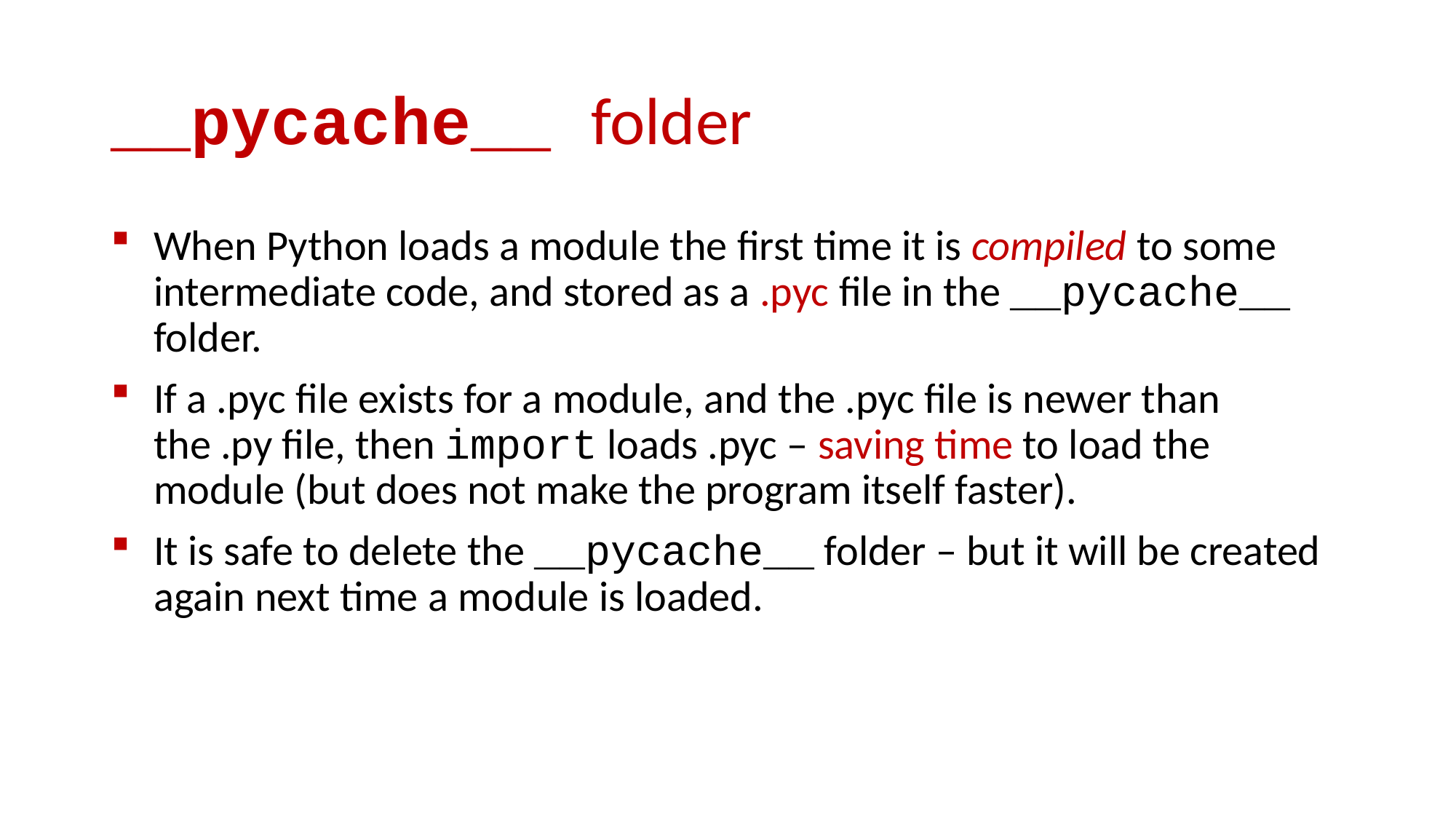

# __pycache__ folder
When Python loads a module the first time it is compiled to some intermediate code, and stored as a .pyc file in the __pycache__ folder.
If a .pyc file exists for a module, and the .pyc file is newer than the .py file, then import loads .pyc – saving time to load the module (but does not make the program itself faster).
It is safe to delete the __pycache__ folder – but it will be created again next time a module is loaded.